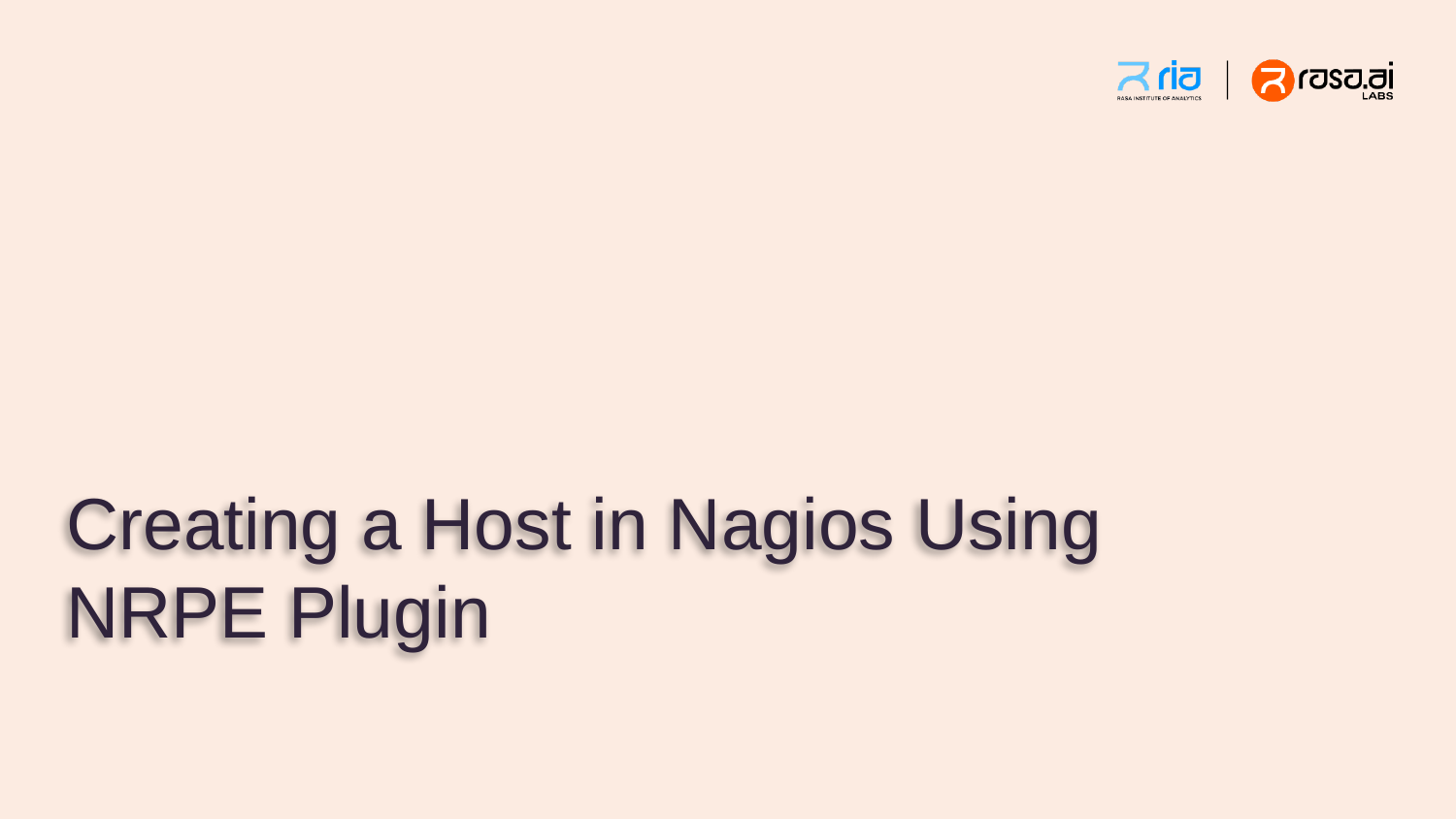

# Creating a Host in Nagios Using NRPE Plugin